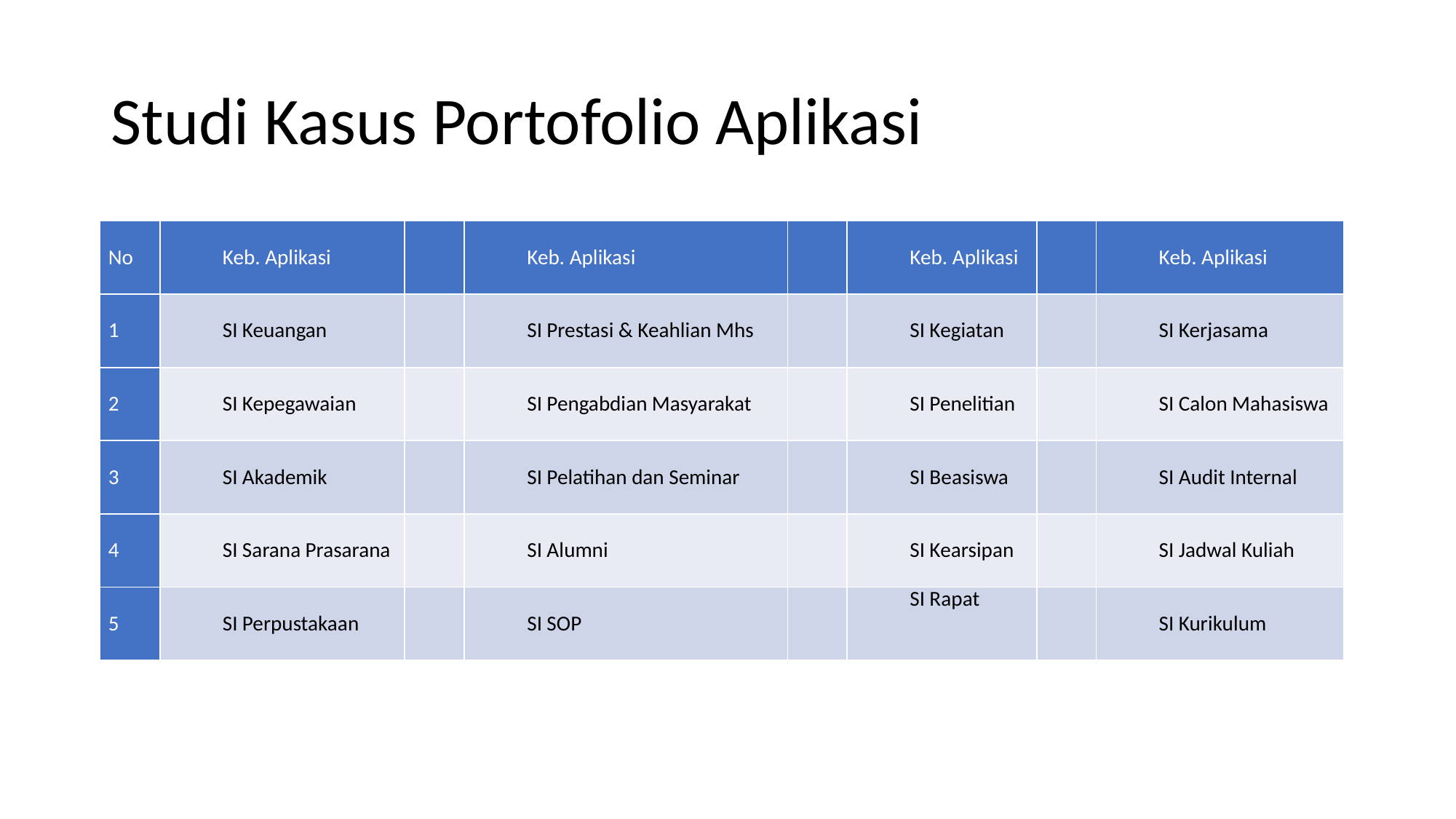

# Studi Kasus Portofolio Aplikasi
| No | Keb. Aplikasi | No | Keb. Aplikasi | No | Keb. Aplikasi | No | Keb. Aplikasi |
| --- | --- | --- | --- | --- | --- | --- | --- |
| 1 | SI Keuangan | 6 | SI Prestasi & Keahlian Mhs | 11 | SI Kegiatan | 16 | SI Kerjasama |
| 2 | SI Kepegawaian | 7 | SI Pengabdian Masyarakat | 12 | SI Penelitian | 17 | SI Calon Mahasiswa |
| 3 | SI Akademik | 8 | SI Pelatihan dan Seminar | 13 | SI Beasiswa | 18 | SI Audit Internal |
| 4 | SI Sarana Prasarana | 9 | SI Alumni | 14 | SI Kearsipan | 19 | SI Jadwal Kuliah |
| 5 | SI Perpustakaan | 10 | SI SOP | 15 | SI Rapat | 20 | SI Kurikulum |